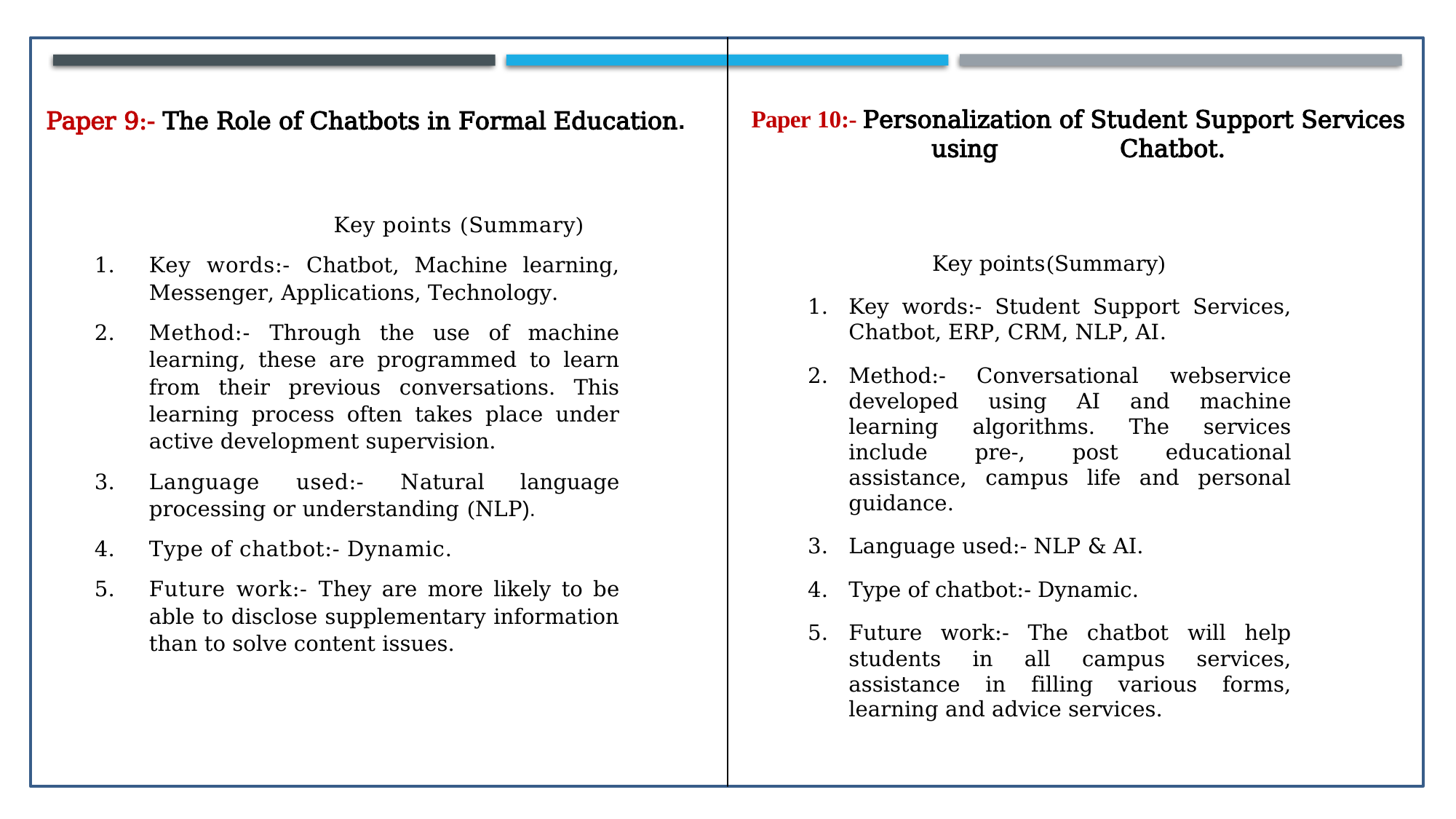

Paper 9:- The Role of Chatbots in Formal Education.
Paper 10:- Personalization of Student Support Services using                Chatbot.
                                 Key points (Summary)
Key words:- Chatbot, Machine learning, Messenger, Applications, Technology.
Method:- Through the use of machine learning, these are programmed to learn from their previous conversations. This learning process often takes place under active development supervision.
Language used:- Natural language processing or understanding (NLP).
Type of chatbot:- Dynamic.
Future work:- They are more likely to be able to disclose supplementary information than to solve content issues.
Key points(Summary)
Key words:- Student Support Services, Chatbot, ERP, CRM, NLP, AI.
Method:- Conversational webservice developed using AI and machine learning algorithms. The services include pre-, post educational assistance, campus life and personal guidance.
Language used:- NLP & AI.
Type of chatbot:- Dynamic.
Future work:- The chatbot will help students in all campus services, assistance in filling various forms, learning and advice services.